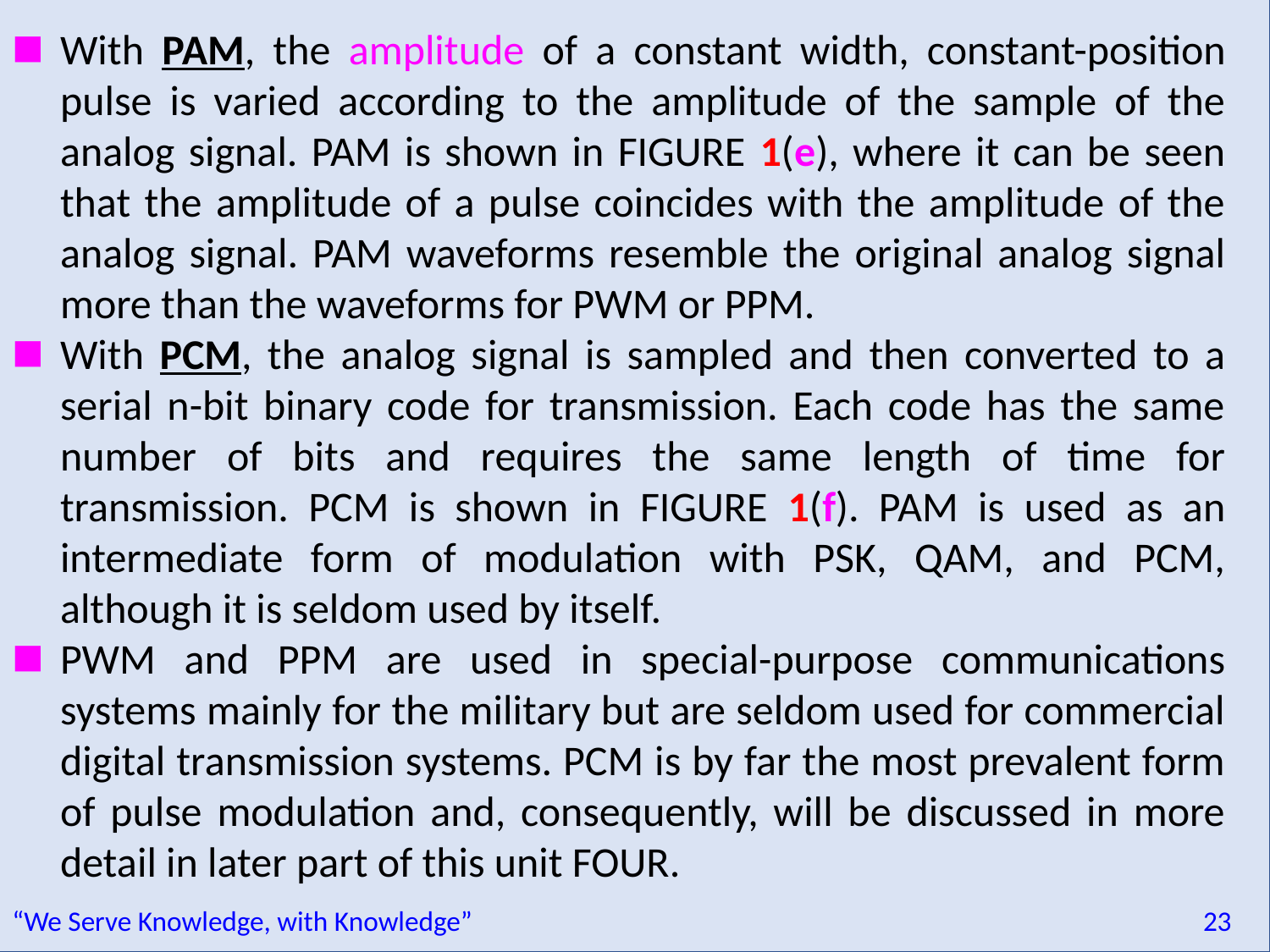

With PAM, the amplitude of a constant width, constant-position pulse is varied according to the amplitude of the sample of the analog signal. PAM is shown in FIGURE 1(e), where it can be seen that the amplitude of a pulse coincides with the amplitude of the analog signal. PAM waveforms resemble the original analog signal more than the waveforms for PWM or PPM.
With PCM, the analog signal is sampled and then converted to a serial n-bit binary code for transmission. Each code has the same number of bits and requires the same length of time for transmission. PCM is shown in FIGURE 1(f). PAM is used as an intermediate form of modulation with PSK, QAM, and PCM, although it is seldom used by itself.
PWM and PPM are used in special-purpose communications systems mainly for the military but are seldom used for commercial digital transmission systems. PCM is by far the most prevalent form of pulse modulation and, consequently, will be discussed in more detail in later part of this unit FOUR.